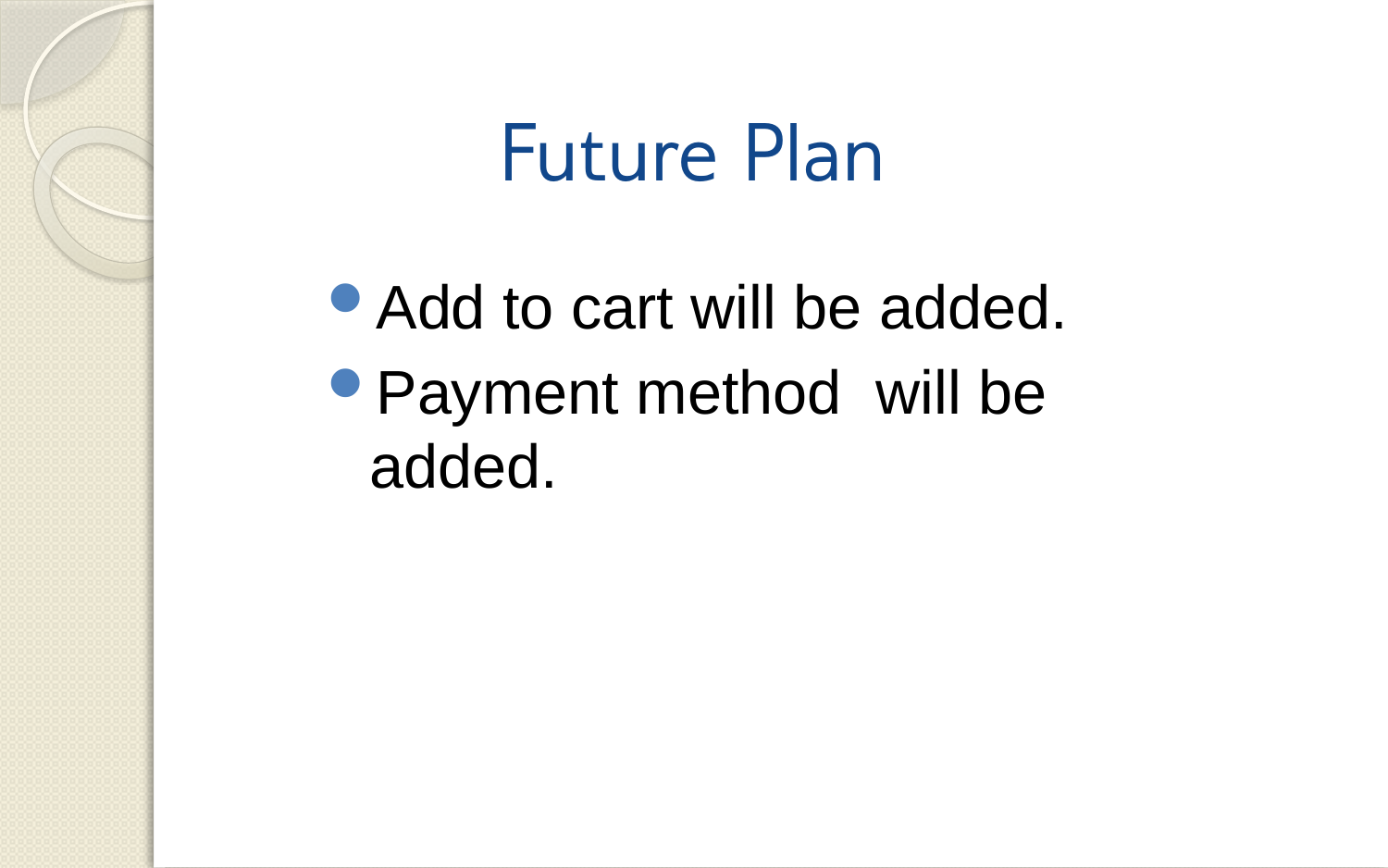

# Future Plan
Add to cart will be added.
Payment method  will be added.